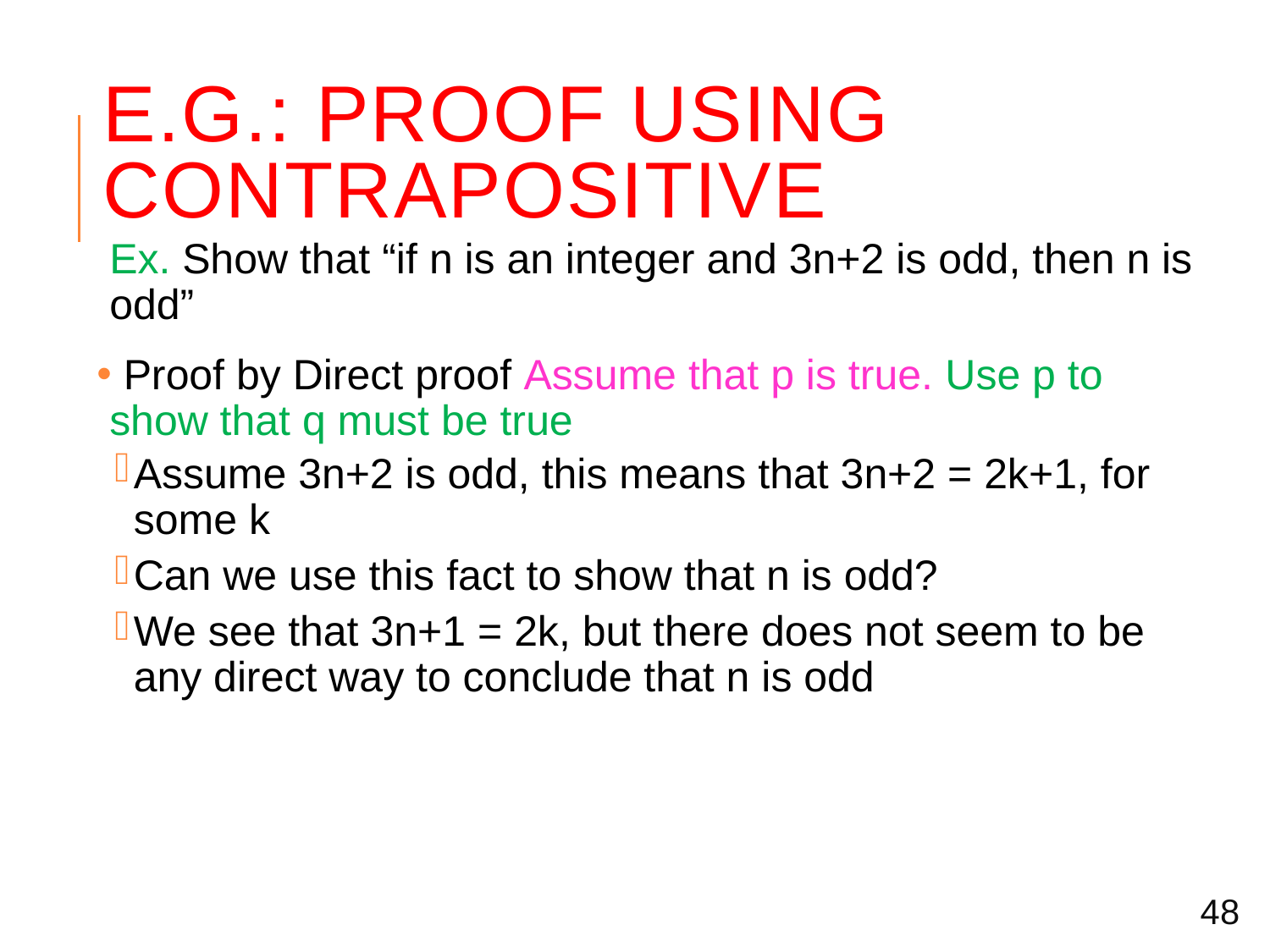

# E.g.: Proof using contrapositive
Ex. Show that “if n is an integer and 3n+2 is odd, then n is odd”
 Proof by Direct proof Assume that p is true. Use p to show that q must be true
Assume 3n+2 is odd, this means that 3n+2 = 2k+1, for some k
Can we use this fact to show that n is odd?
We see that 3n+1 = 2k, but there does not seem to be any direct way to conclude that n is odd
48